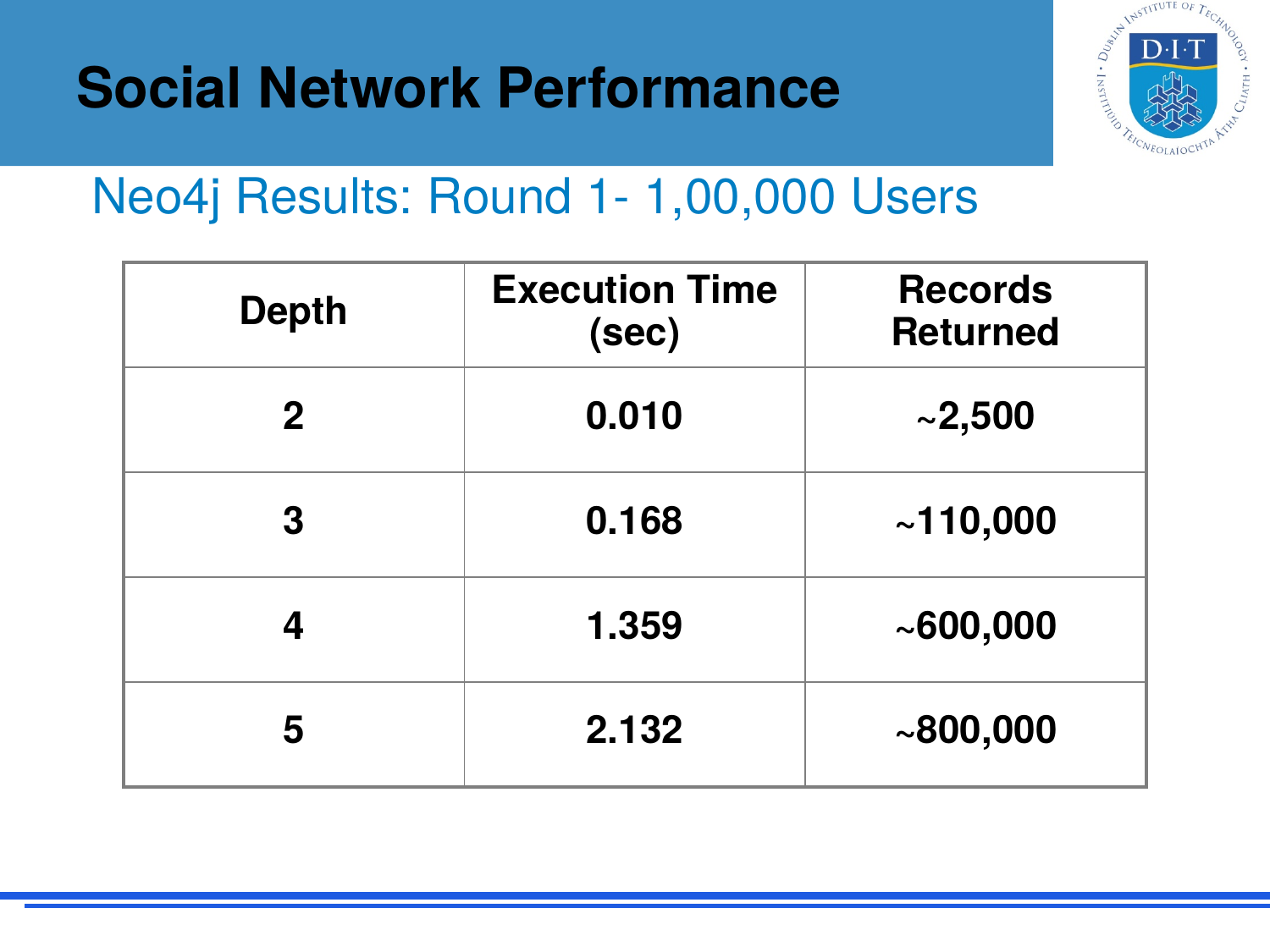

# Social Network Performance

Neo4j Results: Round 1- 1,00,000 Users

| Depth | Execution Time (sec) | Records Returned |
| --- | --- | --- |
| 2 | 0.010 | ~2,500 |
| 3 | 0.168 | ~110,000 |
| 4 | 1.359 | ~600,000 |
| 5 | 2.132 | ~800,000 |